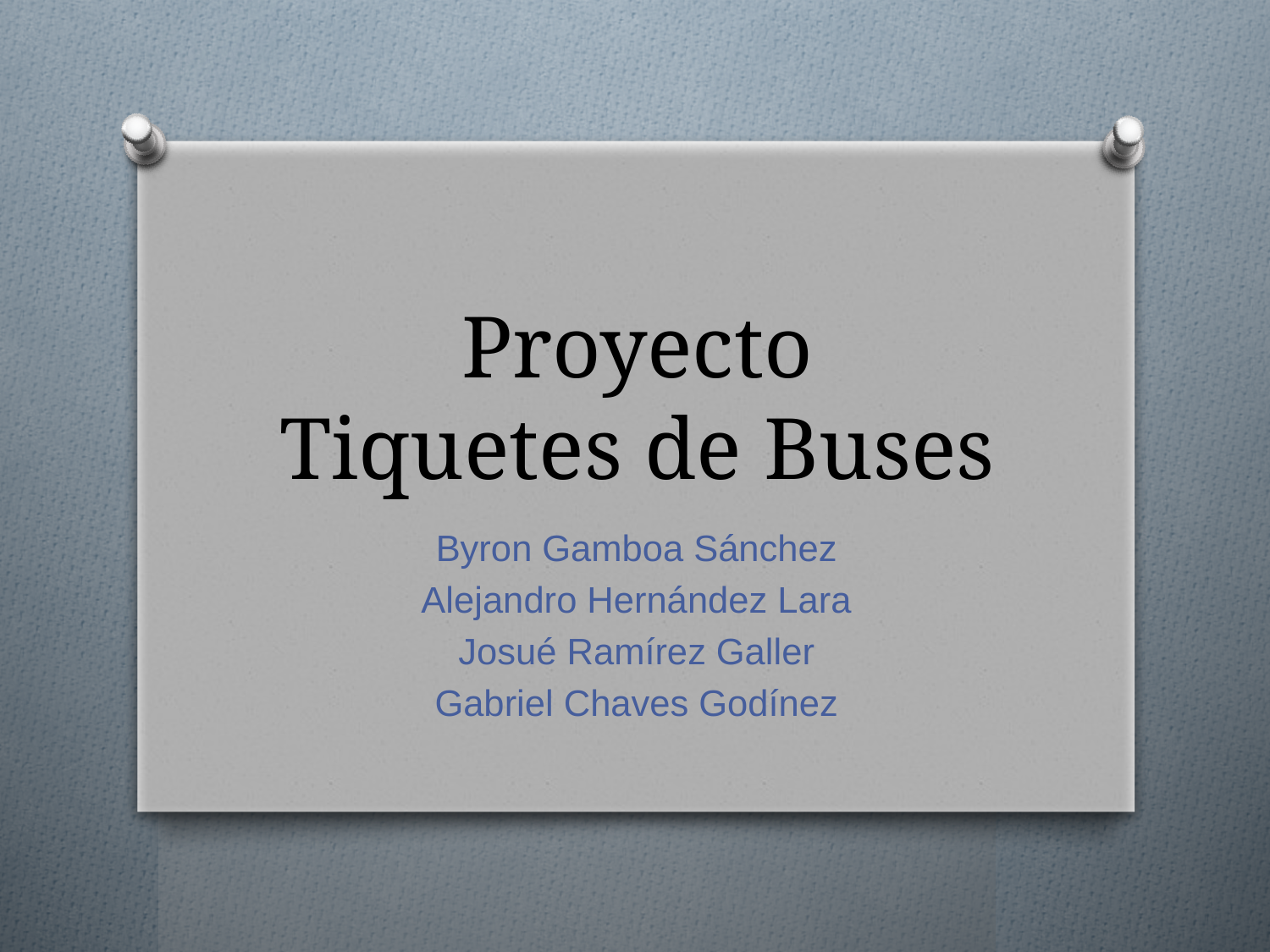

# Proyecto Tiquetes de Buses
Byron Gamboa Sánchez
Alejandro Hernández Lara
Josué Ramírez Galler
Gabriel Chaves Godínez